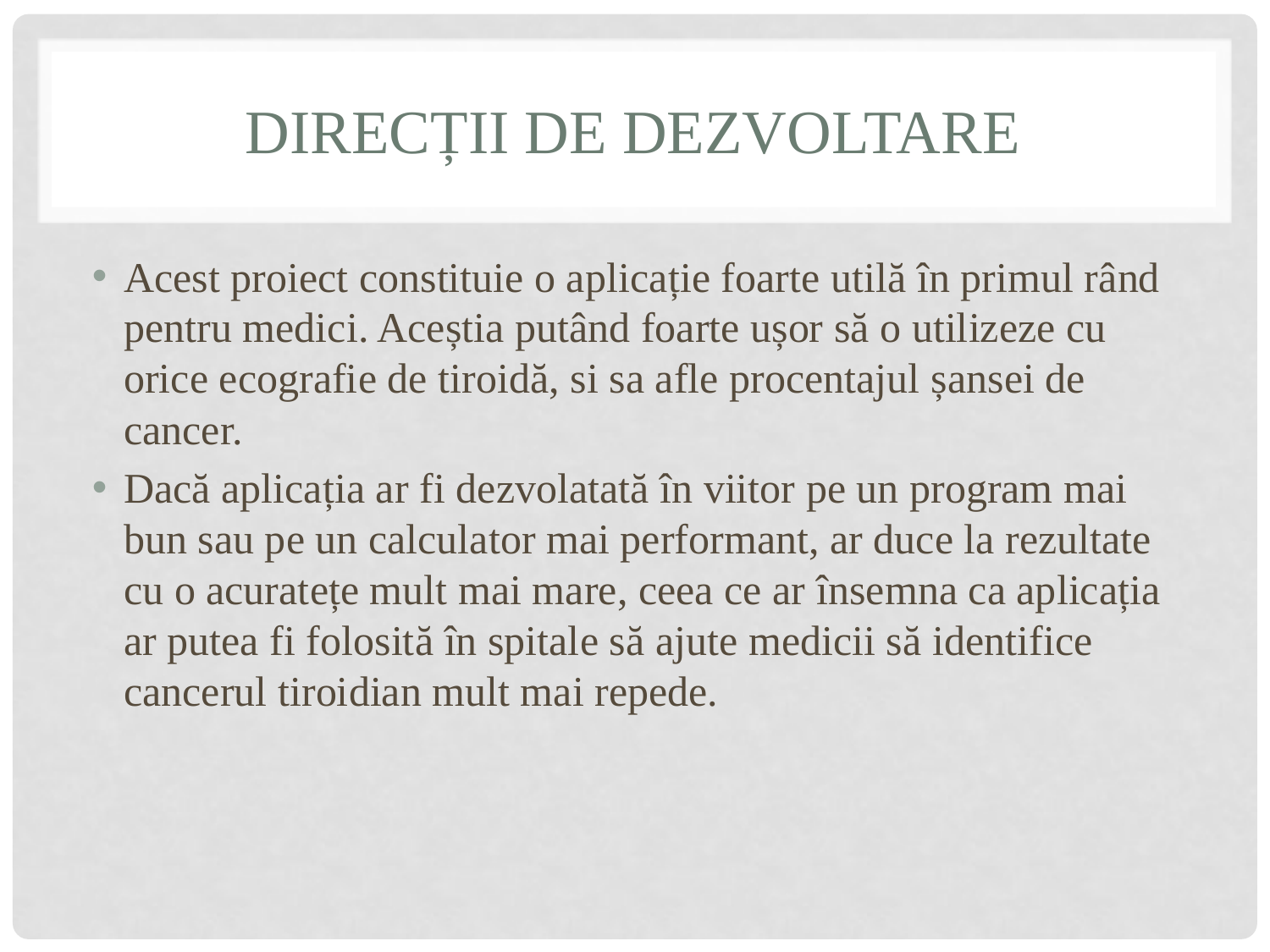

# DirecȚii de dezvoltare
Acest proiect constituie o aplicație foarte utilă în primul rând pentru medici. Aceștia putând foarte ușor să o utilizeze cu orice ecografie de tiroidă, si sa afle procentajul șansei de cancer.
Dacă aplicația ar fi dezvolatată în viitor pe un program mai bun sau pe un calculator mai performant, ar duce la rezultate cu o acuratețe mult mai mare, ceea ce ar însemna ca aplicația ar putea fi folosită în spitale să ajute medicii să identifice cancerul tiroidian mult mai repede.